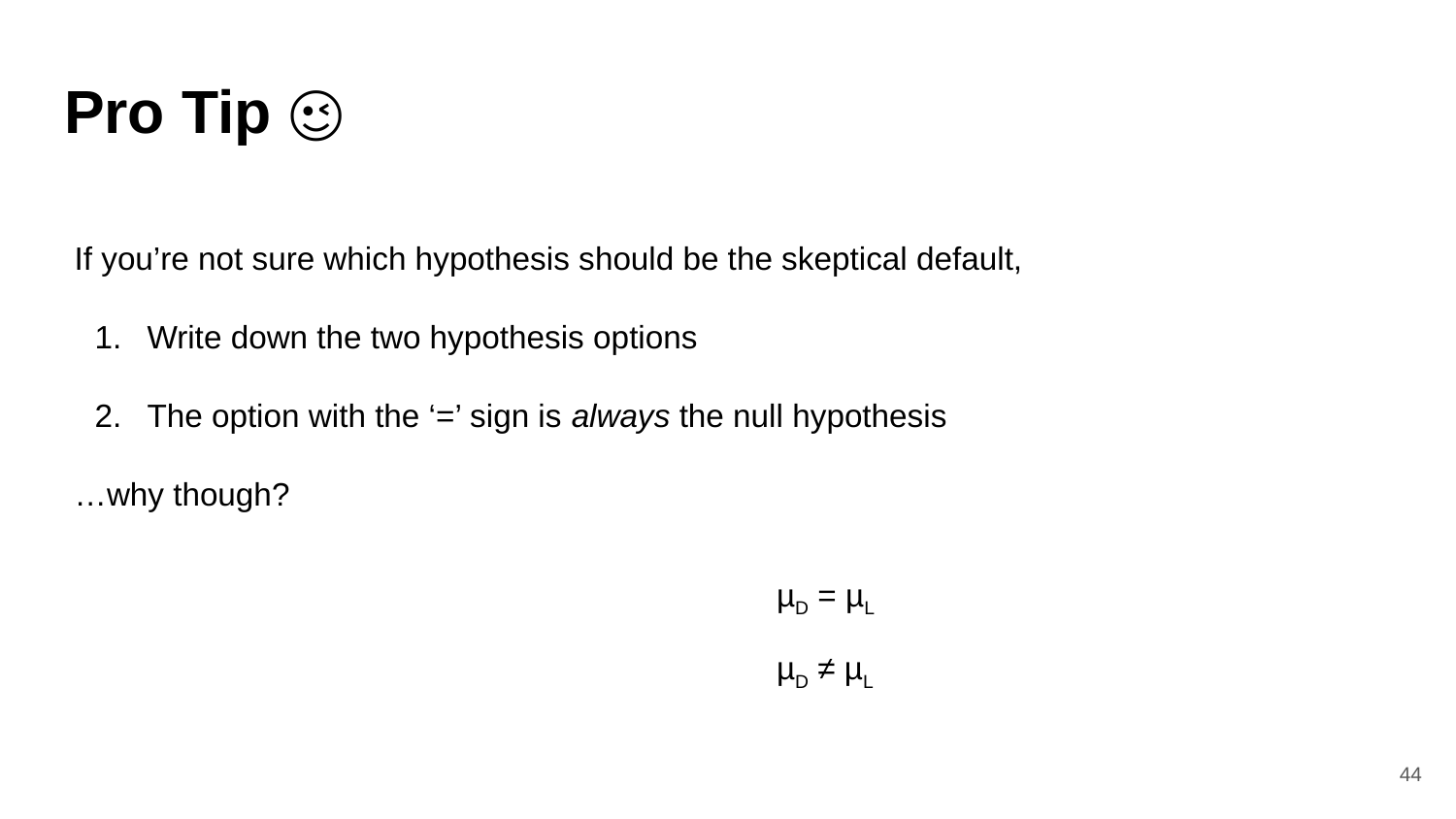

# Pro Tip 😉
If you’re not sure which hypothesis should be the skeptical default,
Write down the two hypothesis options
The option with the ‘=’ sign is always the null hypothesis
…why though?
      µD = µL
      µD ≠ µL
44